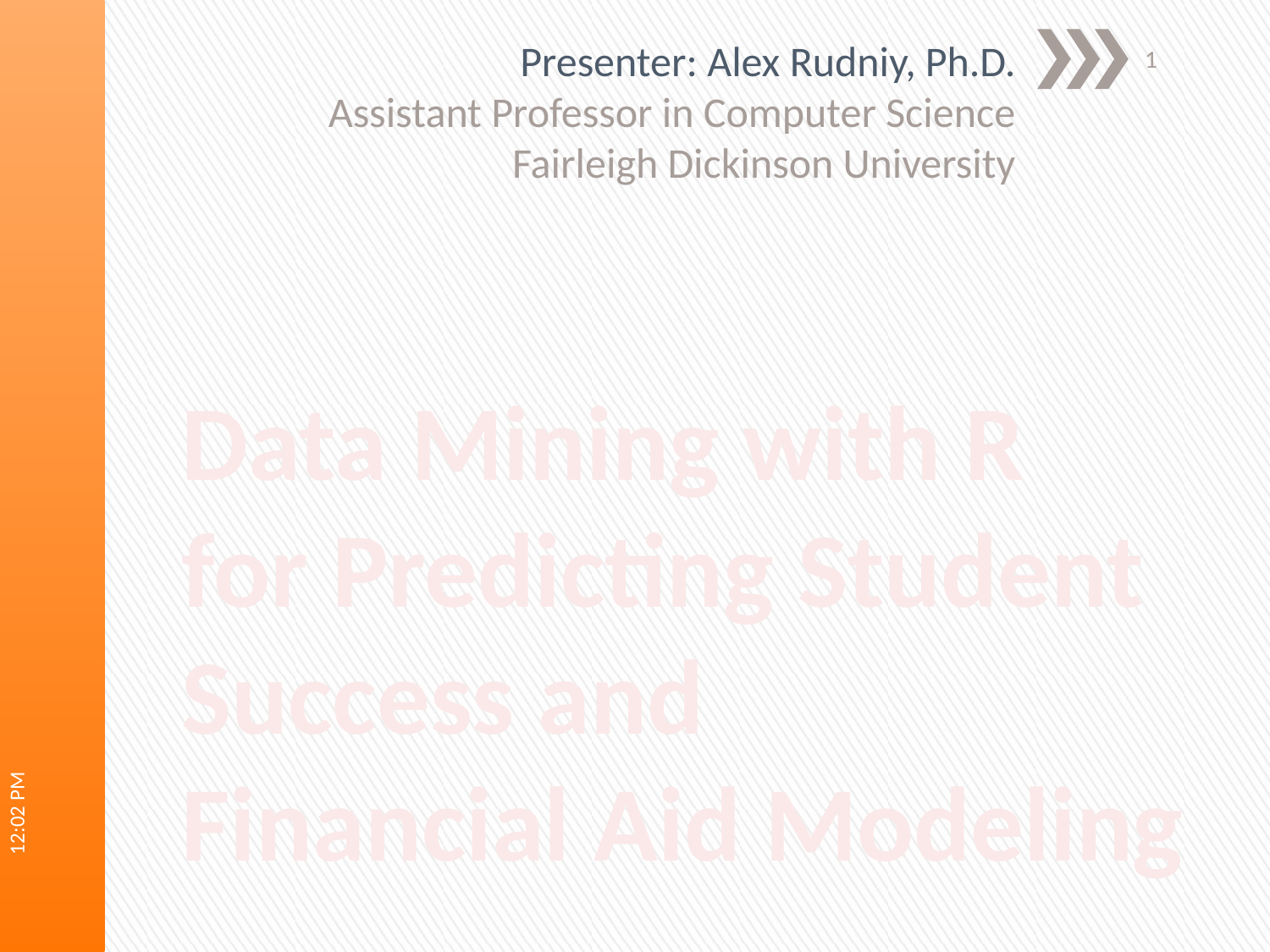

Presenter: Alex Rudniy, Ph.D.
Assistant Professor in Computer Science
Fairleigh Dickinson University
1
# Data Mining with R for Predicting Student Success and Financial Aid Modeling
12:02 PM